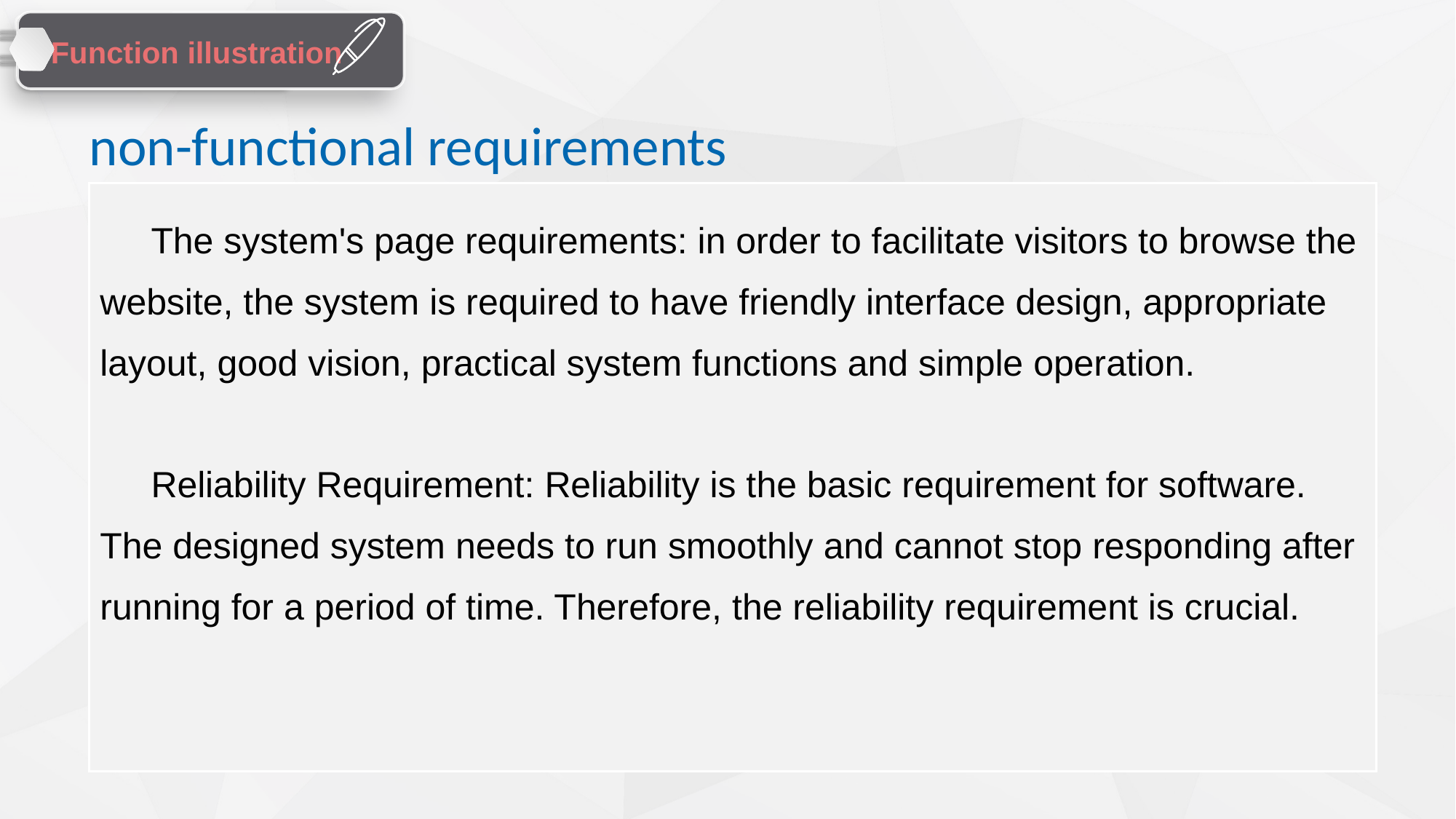

Function illustration

non-functional requirements

     The system's page requirements: in order to facilitate visitors to browse the website, the system is required to have friendly interface design, appropriate layout, good vision, practical system functions and simple operation.

     Reliability Requirement: Reliability is the basic requirement for software.  The designed system needs to run smoothly and cannot stop responding after running for a period of time. Therefore, the reliability requirement is crucial.